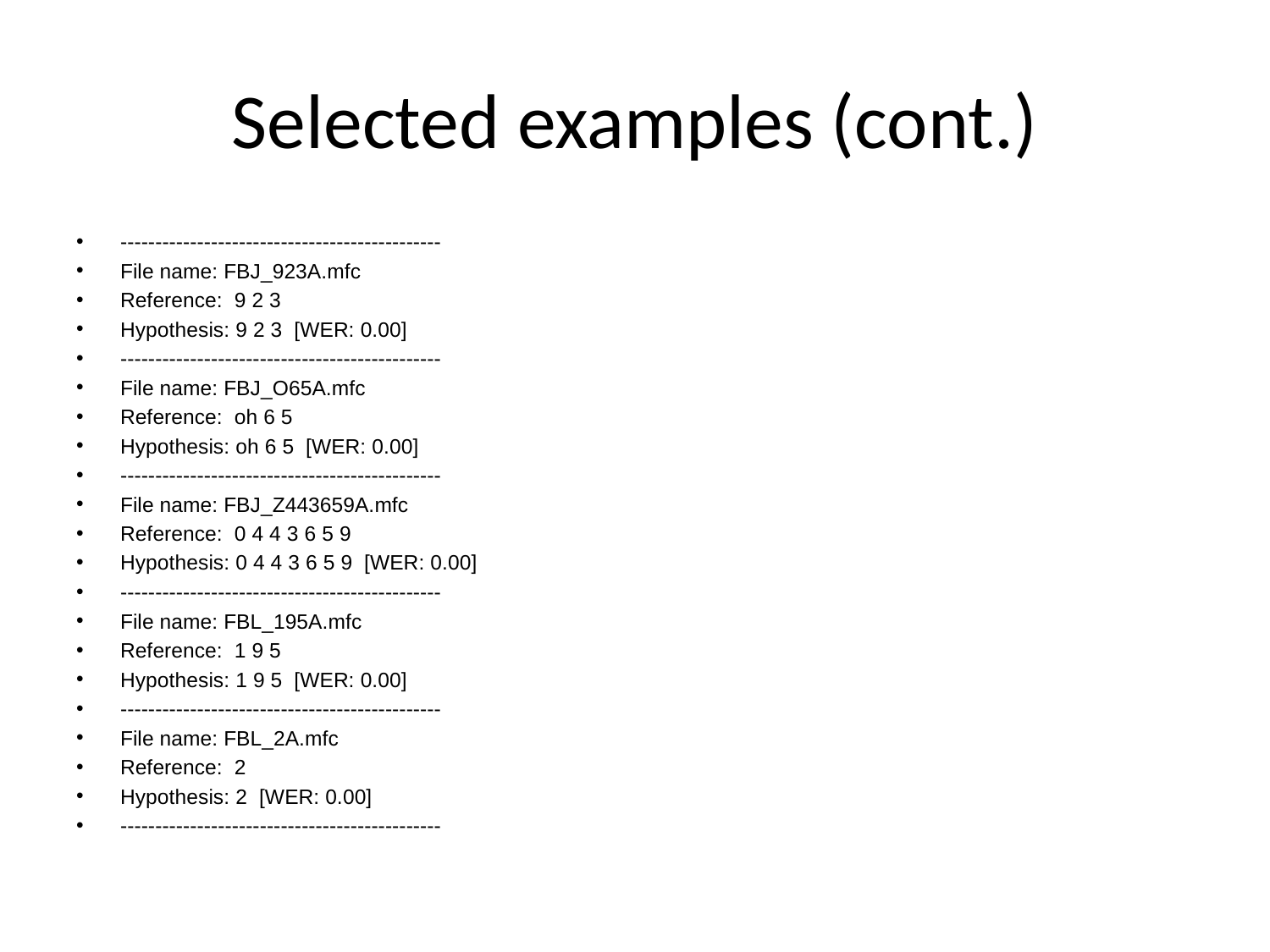

# Selected examples (cont.)
----------------------------------------------
File name: FBJ_923A.mfc
Reference:  9 2 3
Hypothesis: 9 2 3  [WER: 0.00]
----------------------------------------------
File name: FBJ_O65A.mfc
Reference:  oh 6 5
Hypothesis: oh 6 5  [WER: 0.00]
----------------------------------------------
File name: FBJ_Z443659A.mfc
Reference:  0 4 4 3 6 5 9
Hypothesis: 0 4 4 3 6 5 9  [WER: 0.00]
----------------------------------------------
File name: FBL_195A.mfc
Reference:  1 9 5
Hypothesis: 1 9 5  [WER: 0.00]
----------------------------------------------
File name: FBL_2A.mfc
Reference:  2
Hypothesis: 2  [WER: 0.00]
----------------------------------------------